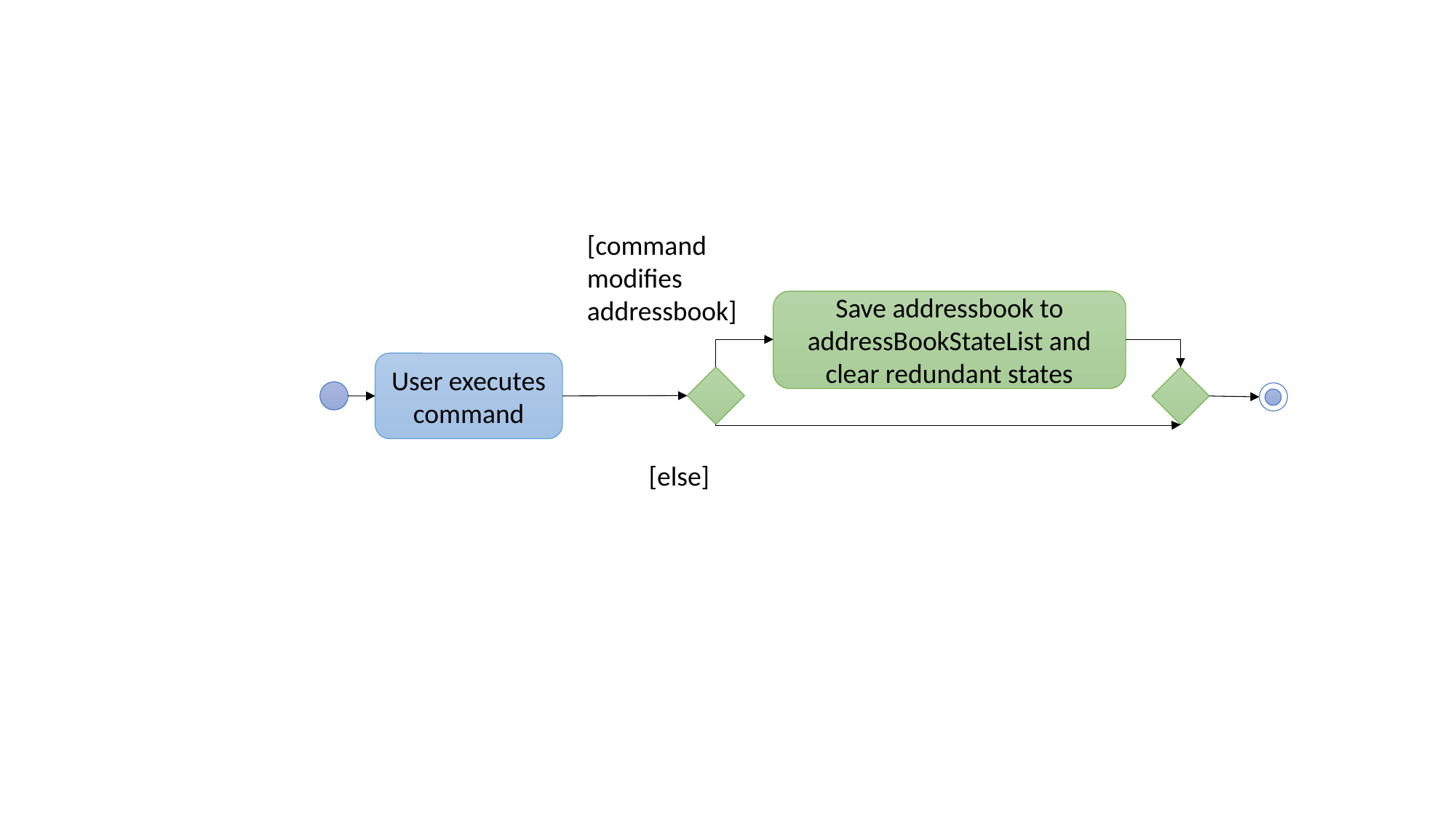

[command modifies addressbook]
Save addressbook to addressBookStateList and clear redundant states
User executes command

[else]